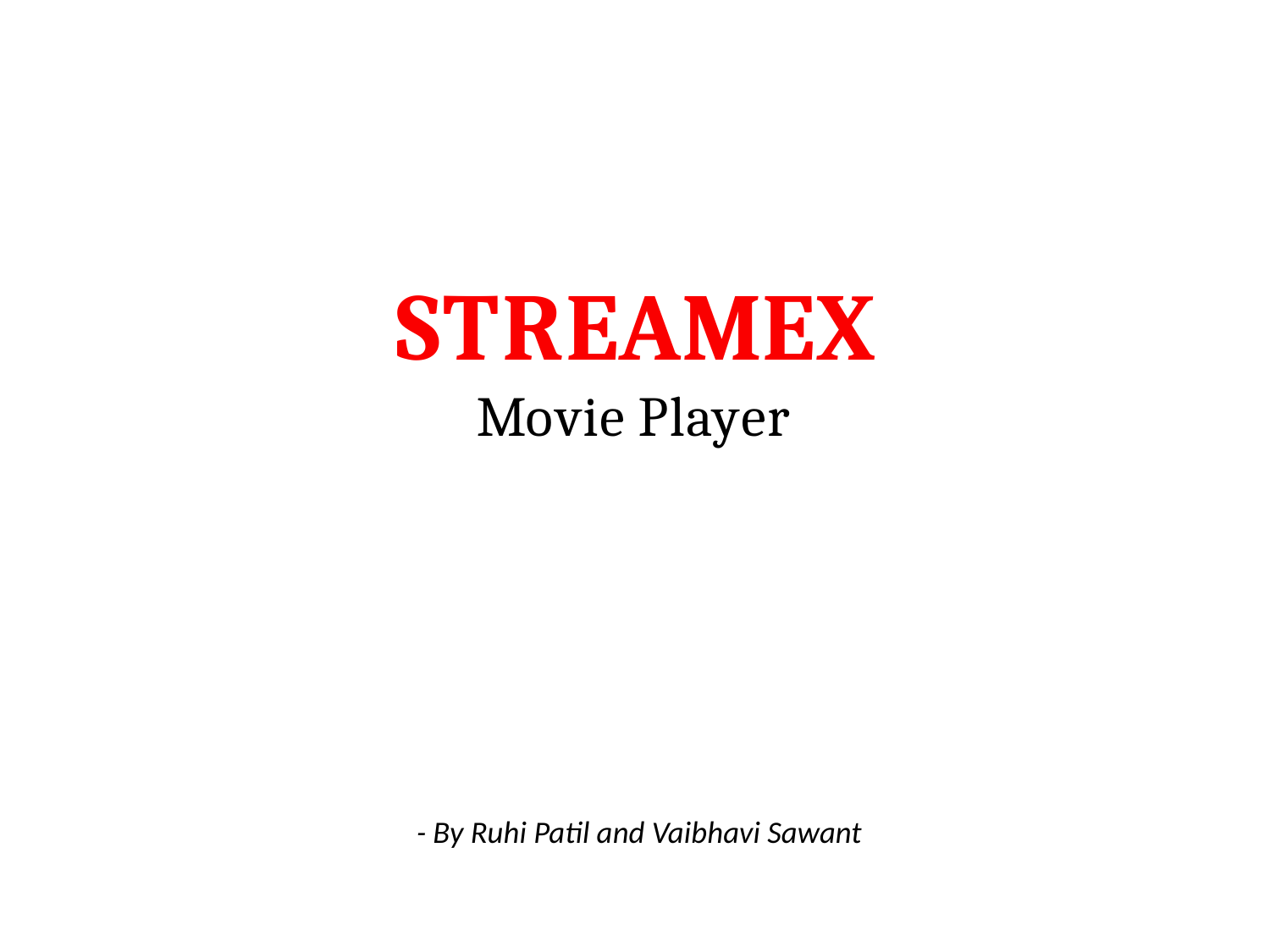

# STREAMEX Movie Player
- By Ruhi Patil and Vaibhavi Sawant